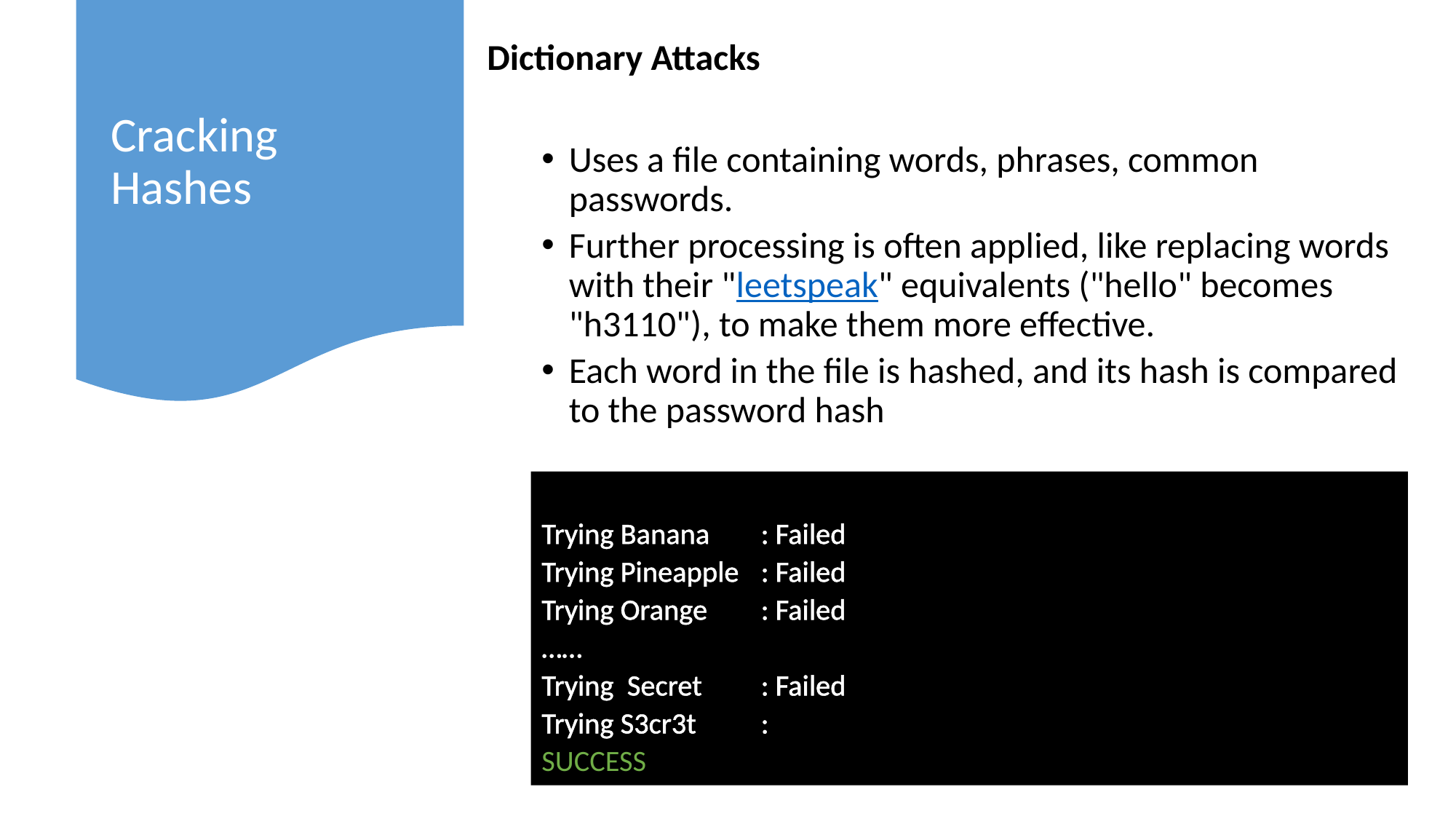

# Cracking Hashes
Dictionary Attacks

Uses a file containing words, phrases, common passwords.
Further processing is often applied, like replacing words with their "leetspeak" equivalents ("hello" becomes "h3110"), to make them more effective.
Each word in the file is hashed, and its hash is compared to the password hash

Trying Banana		: Failed
Trying Pineapple	: Failed
Trying Orange		: Failed
……
Trying  Secret		: Failed
Trying S3cr3t 		:
SUCCESS